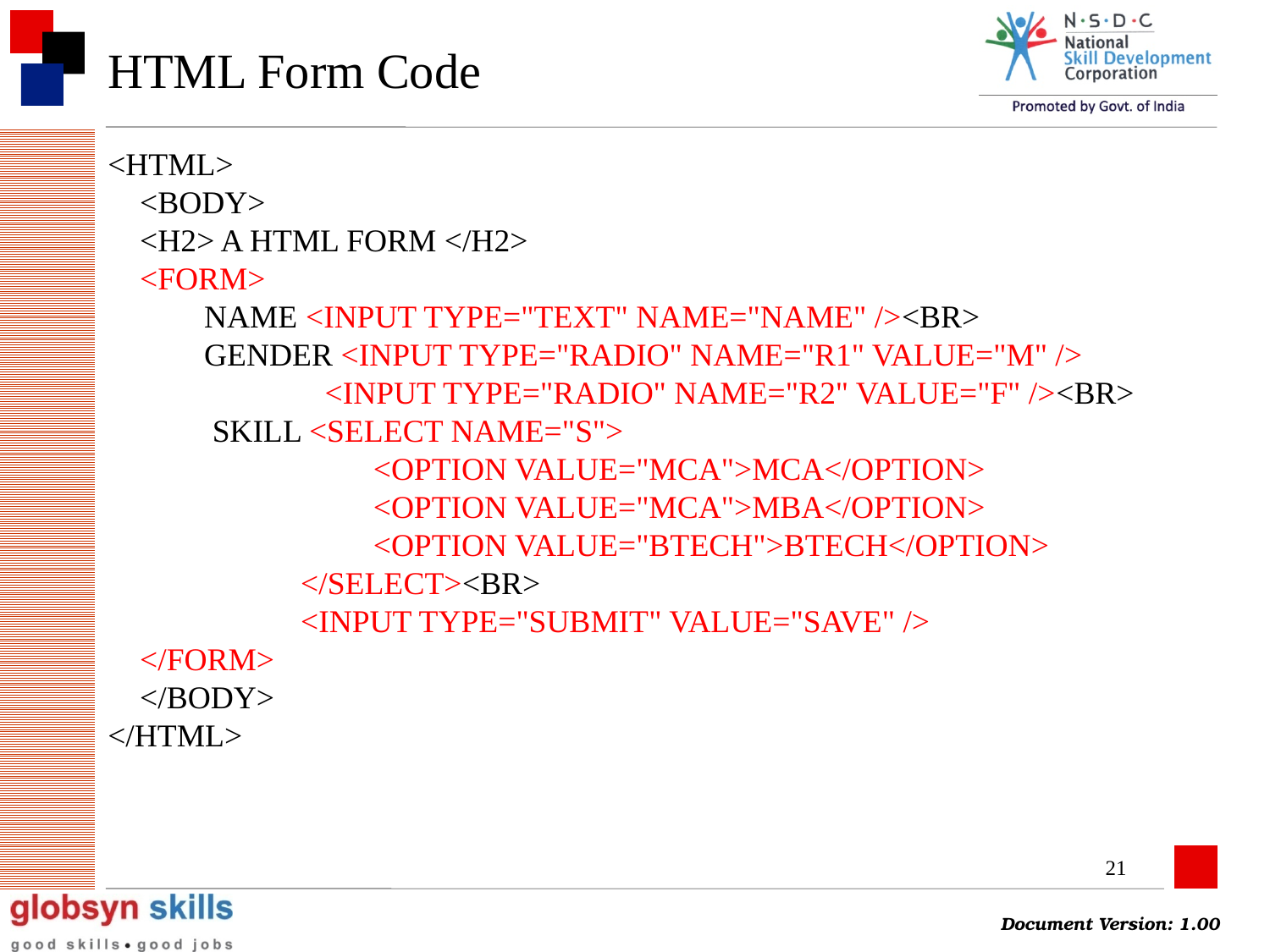

# HTML Form Code
<HTML>
    <BODY>
    <H2> A HTML FORM </H2>
    <FORM>
            NAME <INPUT TYPE="TEXT" NAME="NAME" /><BR>
            GENDER <INPUT TYPE="RADIO" NAME="R1" VALUE="M" />
                           <INPUT TYPE="RADIO" NAME="R2" VALUE="F" /><BR>
             SKILL <SELECT NAME="S">
                                 <OPTION VALUE="MCA">MCA</OPTION>
                                 <OPTION VALUE="MCA">MBA</OPTION>
                                 <OPTION VALUE="BTECH">BTECH</OPTION>
                        </SELECT><BR>
                        <INPUT TYPE="SUBMIT" VALUE="SAVE" />
    </FORM>
    </BODY>
</HTML>